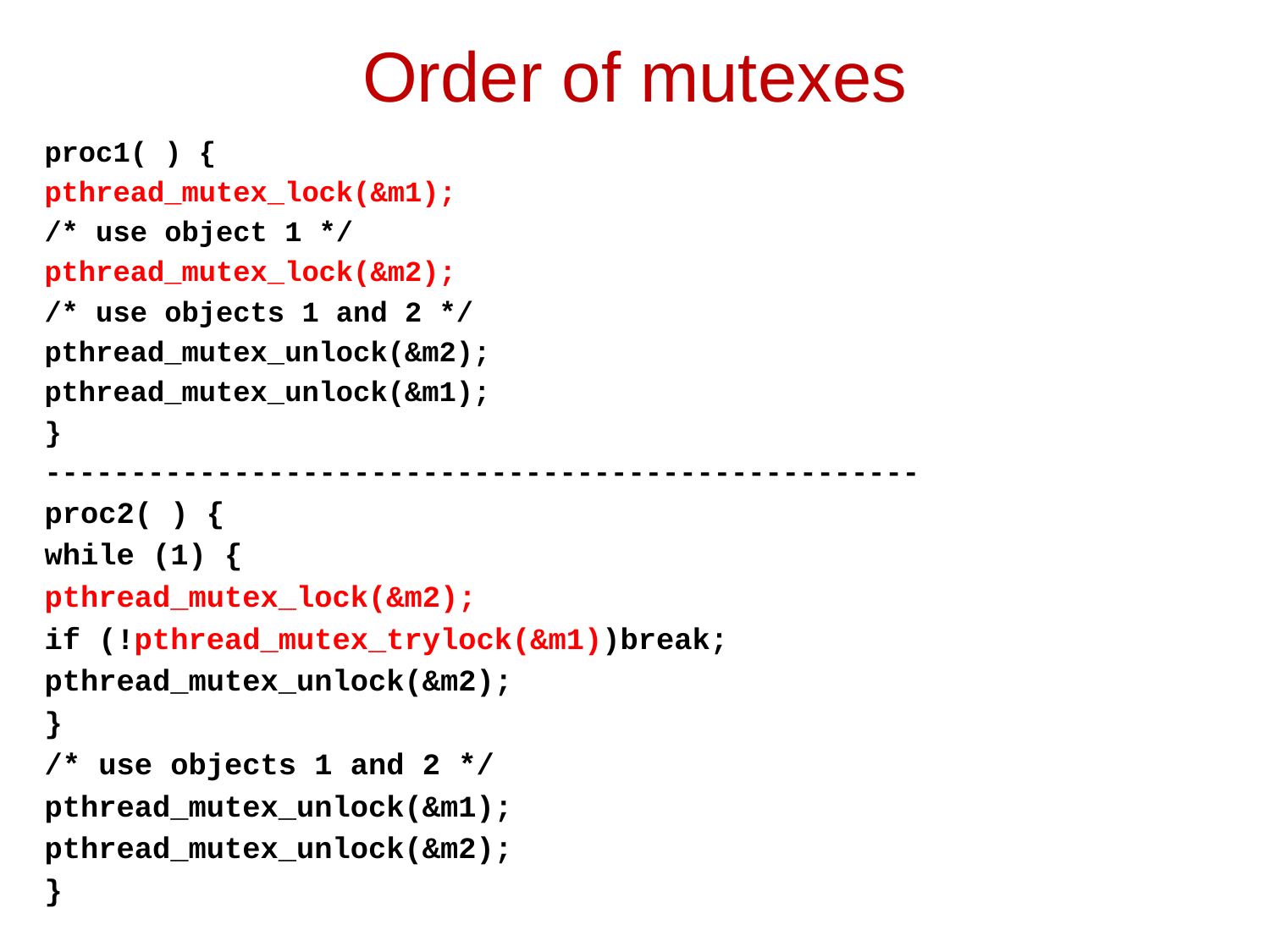

# Order of mutexes
proc1( ) {
pthread_mutex_lock(&m1);
/* use object 1 */
pthread_mutex_lock(&m2);
/* use objects 1 and 2 */
pthread_mutex_unlock(&m2);
pthread_mutex_unlock(&m1);
}
---------------------------------------------------
proc2( ) {
while (1) {
pthread_mutex_lock(&m2);
if (!pthread_mutex_trylock(&m1))break;
pthread_mutex_unlock(&m2);
}
/* use objects 1 and 2 */
pthread_mutex_unlock(&m1);
pthread_mutex_unlock(&m2);
}